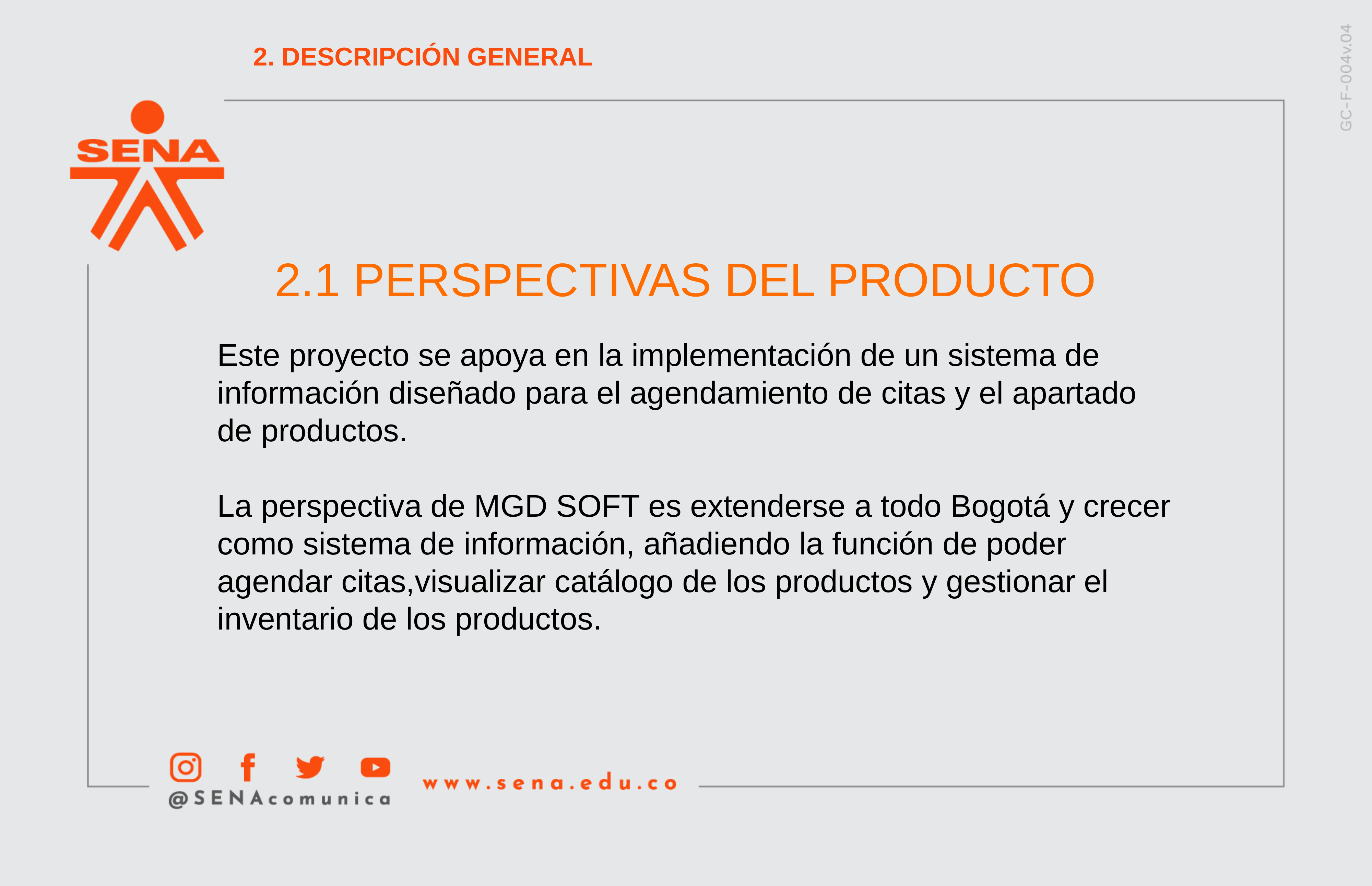

2. DESCRIPCIÓN GENERAL
2.1 PERSPECTIVAS DEL PRODUCTO
Este proyecto se apoya en la implementación de un sistema de información diseñado para el agendamiento de citas y el apartado de productos.

La perspectiva de MGD SOFT es extenderse a todo Bogotá y crecer
como sistema de información, añadiendo la función de poder agendar citas,visualizar catálogo de los productos y gestionar el inventario de los productos.